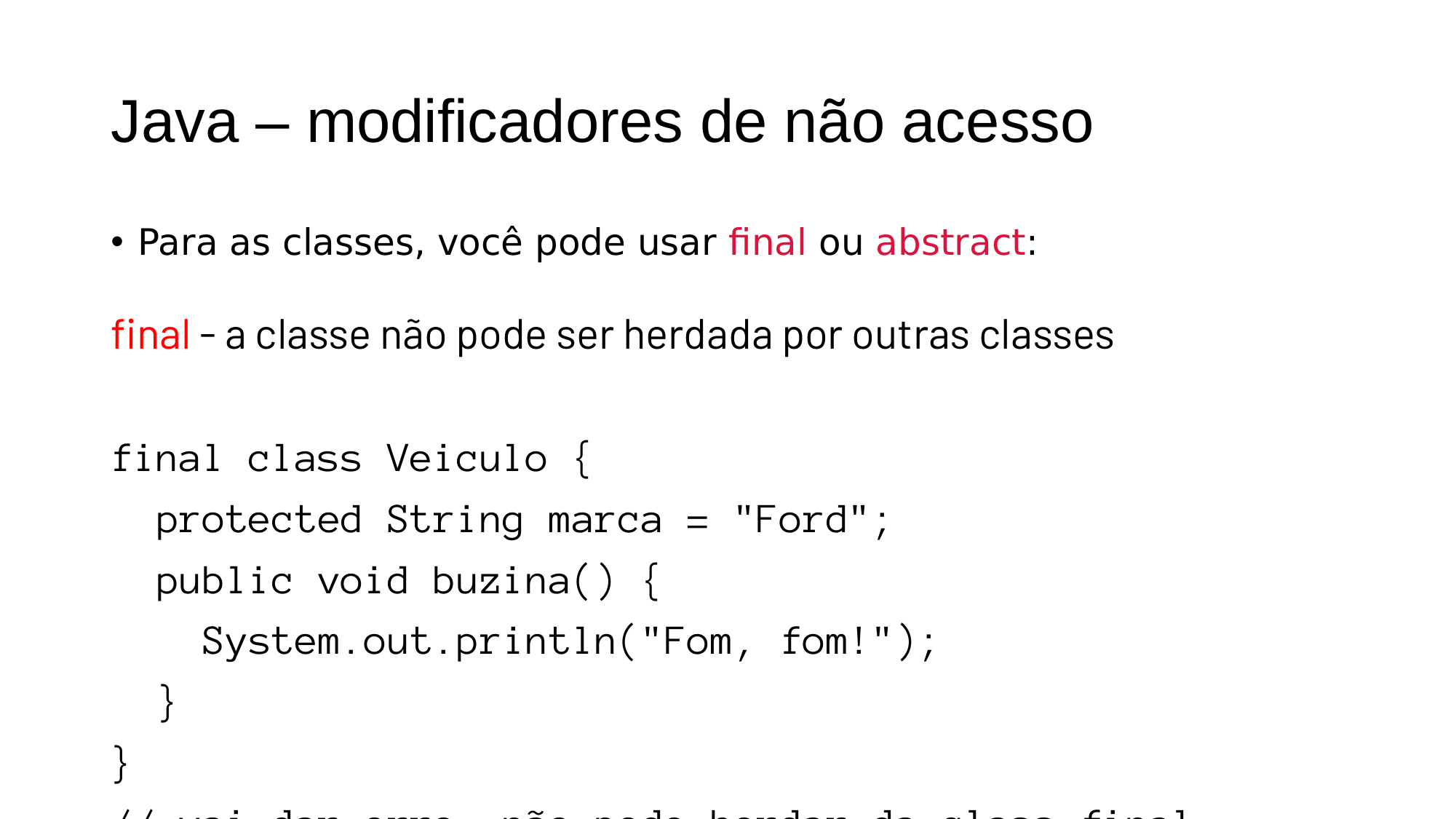

# Java – modificadores de não acesso
Para as classes, você pode usar final ou abstract:

final - a classe não pode ser herdada por outras classes

final class Veiculo {
  protected String marca = "Ford";
  public void buzina() {
    System.out.println("Fom, fom!");
  }
}
// vai dar erro, não pode herdar da class final Veiculo
class Principal extends Veiculo {
  private String nomeModelo = "Mustang";
  public static void main(String[] args) {
    Principal meuCarro = new Principal();
    meuCarro.buzina();
    System.out.println(meuCarro.marca + " " + meuCarrro.nomeModelo);
  }
}
// experimente retirar final